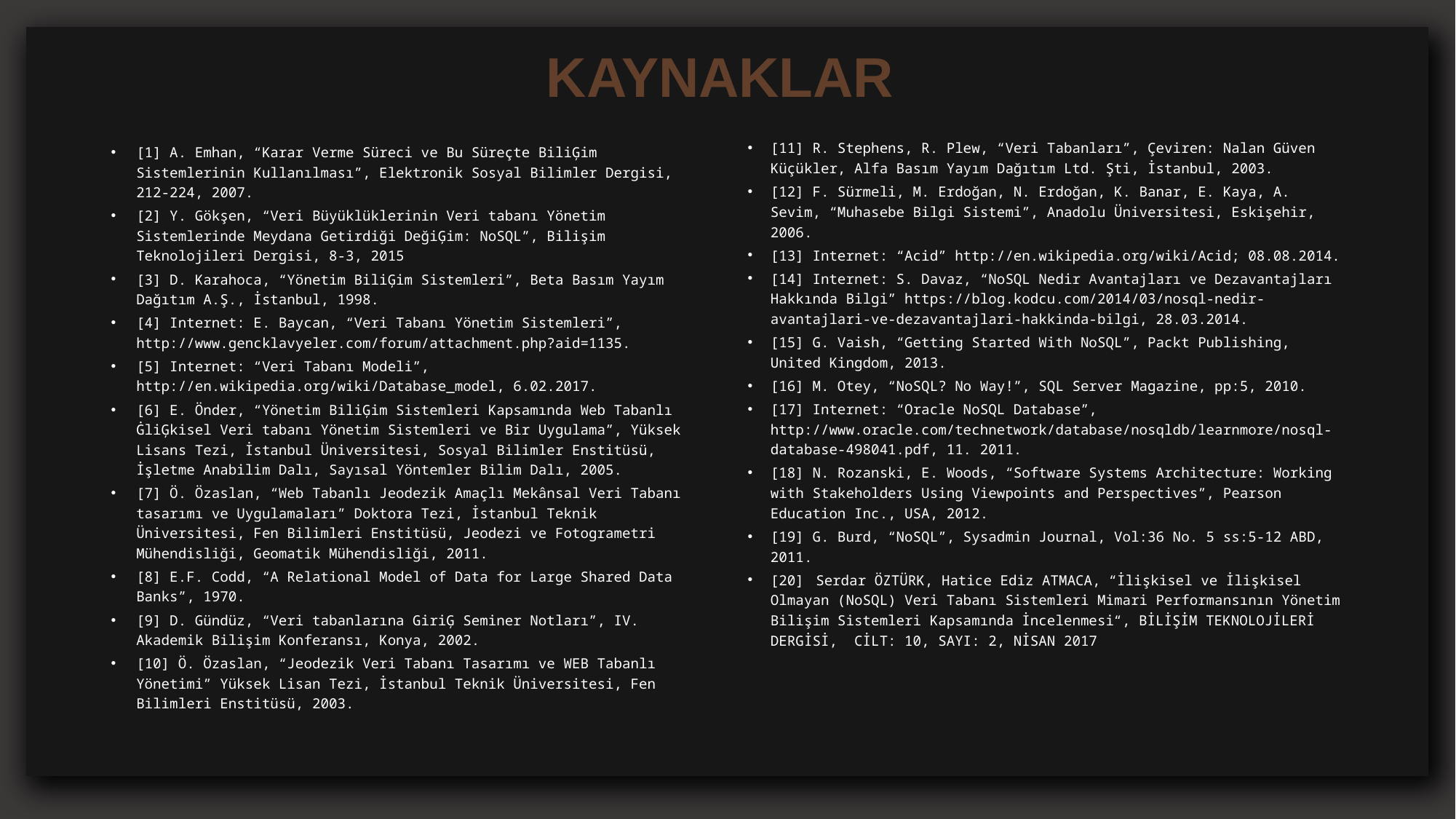

# KAYNAKLAR

[1] A. Emhan, “Karar Verme Süreci ve Bu Süreçte BiliĢim Sistemlerinin Kullanılması”, Elektronik Sosyal Bilimler Dergisi, 212-224, 2007.
[2] Y. Gökşen, “Veri Büyüklüklerinin Veri tabanı Yönetim Sistemlerinde Meydana Getirdiği DeğiĢim: NoSQL”, Bilişim Teknolojileri Dergisi, 8-3, 2015
[3] D. Karahoca, “Yönetim BiliĢim Sistemleri”, Beta Basım Yayım Dağıtım A.Ş., İstanbul, 1998.
[4] Internet: E. Baycan, “Veri Tabanı Yönetim Sistemleri”, http://www.gencklavyeler.com/forum/attachment.php?aid=1135.
[5] Internet: “Veri Tabanı Modeli”, http://en.wikipedia.org/wiki/Database_model, 6.02.2017.
[6] E. Önder, “Yönetim BiliĢim Sistemleri Kapsamında Web Tabanlı ĠliĢkisel Veri tabanı Yönetim Sistemleri ve Bir Uygulama”, Yüksek Lisans Tezi, İstanbul Üniversitesi, Sosyal Bilimler Enstitüsü, İşletme Anabilim Dalı, Sayısal Yöntemler Bilim Dalı, 2005.
[7] Ö. Özaslan, “Web Tabanlı Jeodezik Amaçlı Mekânsal Veri Tabanı tasarımı ve Uygulamaları” Doktora Tezi, İstanbul Teknik Üniversitesi, Fen Bilimleri Enstitüsü, Jeodezi ve Fotogrametri Mühendisliği, Geomatik Mühendisliği, 2011.
[8] E.F. Codd, “A Relational Model of Data for Large Shared Data Banks”, 1970.
[9] D. Gündüz, “Veri tabanlarına GiriĢ Seminer Notları”, IV. Akademik Bilişim Konferansı, Konya, 2002.
[10] Ö. Özaslan, “Jeodezik Veri Tabanı Tasarımı ve WEB Tabanlı Yönetimi” Yüksek Lisan Tezi, İstanbul Teknik Üniversitesi, Fen Bilimleri Enstitüsü, 2003.

[11] R. Stephens, R. Plew, “Veri Tabanları”, Çeviren: Nalan Güven Küçükler, Alfa Basım Yayım Dağıtım Ltd. Şti, İstanbul, 2003.
[12] F. Sürmeli, M. Erdoğan, N. Erdoğan, K. Banar, E. Kaya, A. Sevim, “Muhasebe Bilgi Sistemi”, Anadolu Üniversitesi, Eskişehir, 2006.
[13] Internet: “Acid” http://en.wikipedia.org/wiki/Acid; 08.08.2014.
[14] Internet: S. Davaz, “NoSQL Nedir Avantajları ve Dezavantajları Hakkında Bilgi” https://blog.kodcu.com/2014/03/nosql-nedir-avantajlari-ve-dezavantajlari-hakkinda-bilgi, 28.03.2014.
[15] G. Vaish, “Getting Started With NoSQL”, Packt Publishing, United Kingdom, 2013.
[16] M. Otey, “NoSQL? No Way!”, SQL Server Magazine, pp:5, 2010.
[17] Internet: “Oracle NoSQL Database”, http://www.oracle.com/technetwork/database/nosqldb/learnmore/nosql-database-498041.pdf, 11. 2011.
[18] N. Rozanski, E. Woods, “Software Systems Architecture: Working with Stakeholders Using Viewpoints and Perspectives”, Pearson Education Inc., USA, 2012.
[19] G. Burd, “NoSQL”, Sysadmin Journal, Vol:36 No. 5 ss:5-12 ABD, 2011.
[20]  Serdar ÖZTÜRK, Hatice Ediz ATMACA, “İlişkisel ve İlişkisel Olmayan (NoSQL) Veri Tabanı Sistemleri Mimari Performansının Yönetim Bilişim Sistemleri Kapsamında İncelenmesi“, BİLİŞİM TEKNOLOJİLERİ DERGİSİ,  CİLT: 10, SAYI: 2, NİSAN 2017